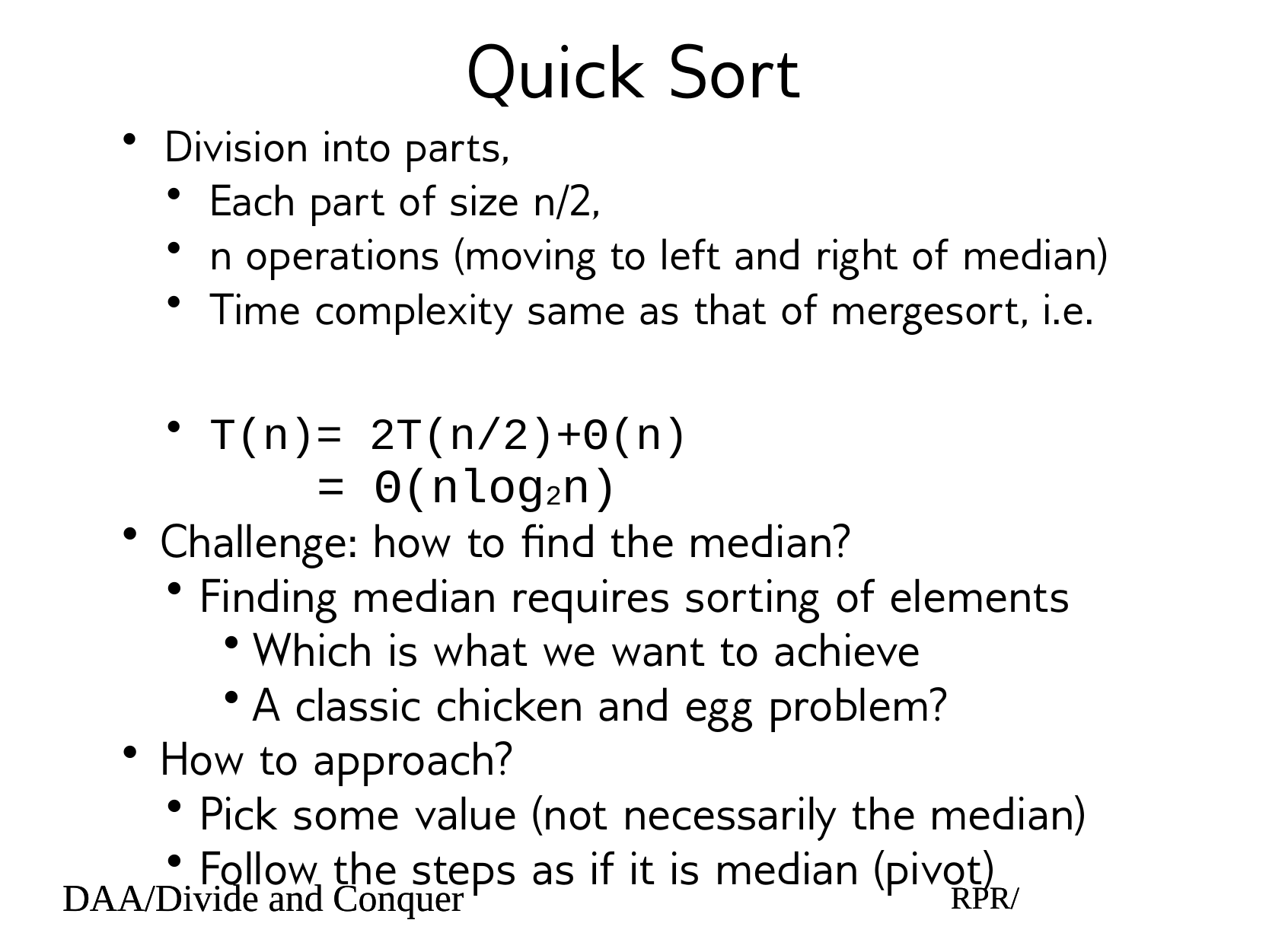

# Quick Sort
Division into parts,
Each part of size n/2,
n operations (moving to left and right of median)
Time complexity same as that of mergesort, i.e.

T(n)= 2T(n/2)+Θ(n)
= Θ(nlog2n)
Challenge: how to find the median?
Finding median requires sorting of elements
Which is what we want to achieve
A classic chicken and egg problem?
How to approach?
Pick some value (not necessarily the median)
Follow the steps as if it is median (pivot)
DAA/Divide and Conquer
RPR/
6